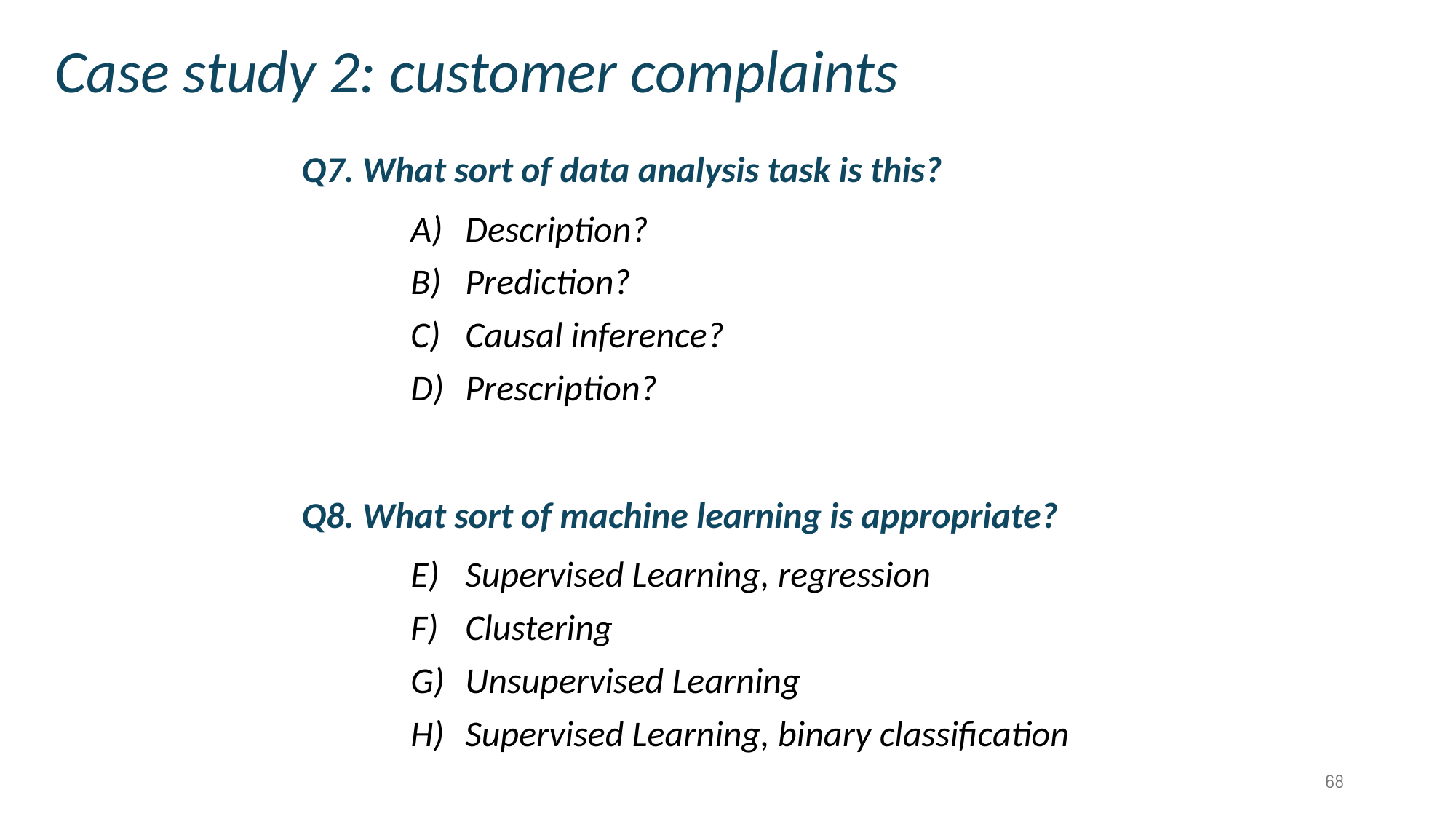

Case study 2: customer complaints
Q7. What sort of data analysis task is this?
Description?
Prediction?
Causal inference?
Prescription?

Q8. What sort of machine learning is appropriate?
Supervised Learning, regression
Clustering
Unsupervised Learning
Supervised Learning, binary classification
68